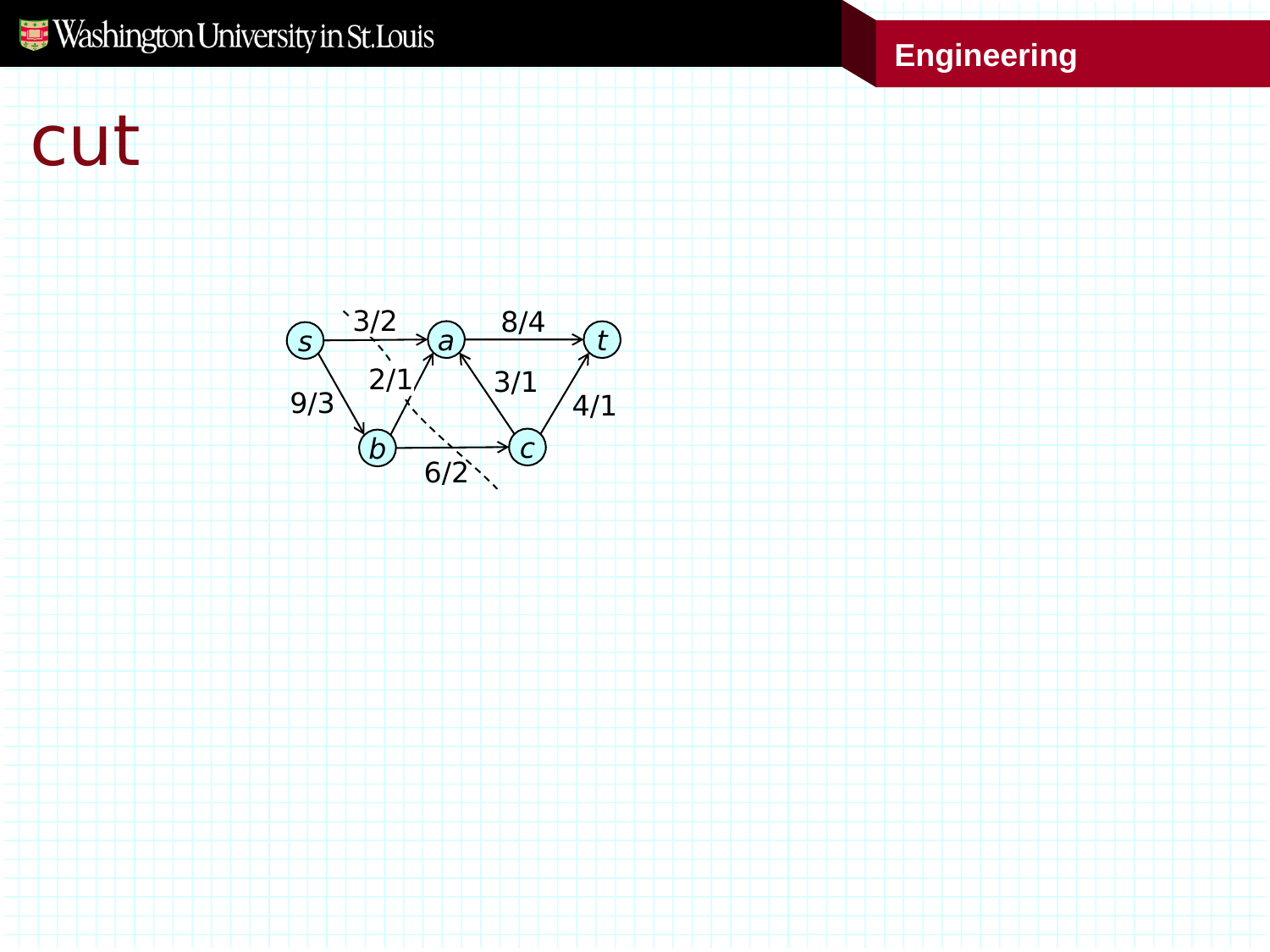

# cut

3/2
8/4

a
t
s
2/1
3/1
9/3
4/1
c
b
6/2